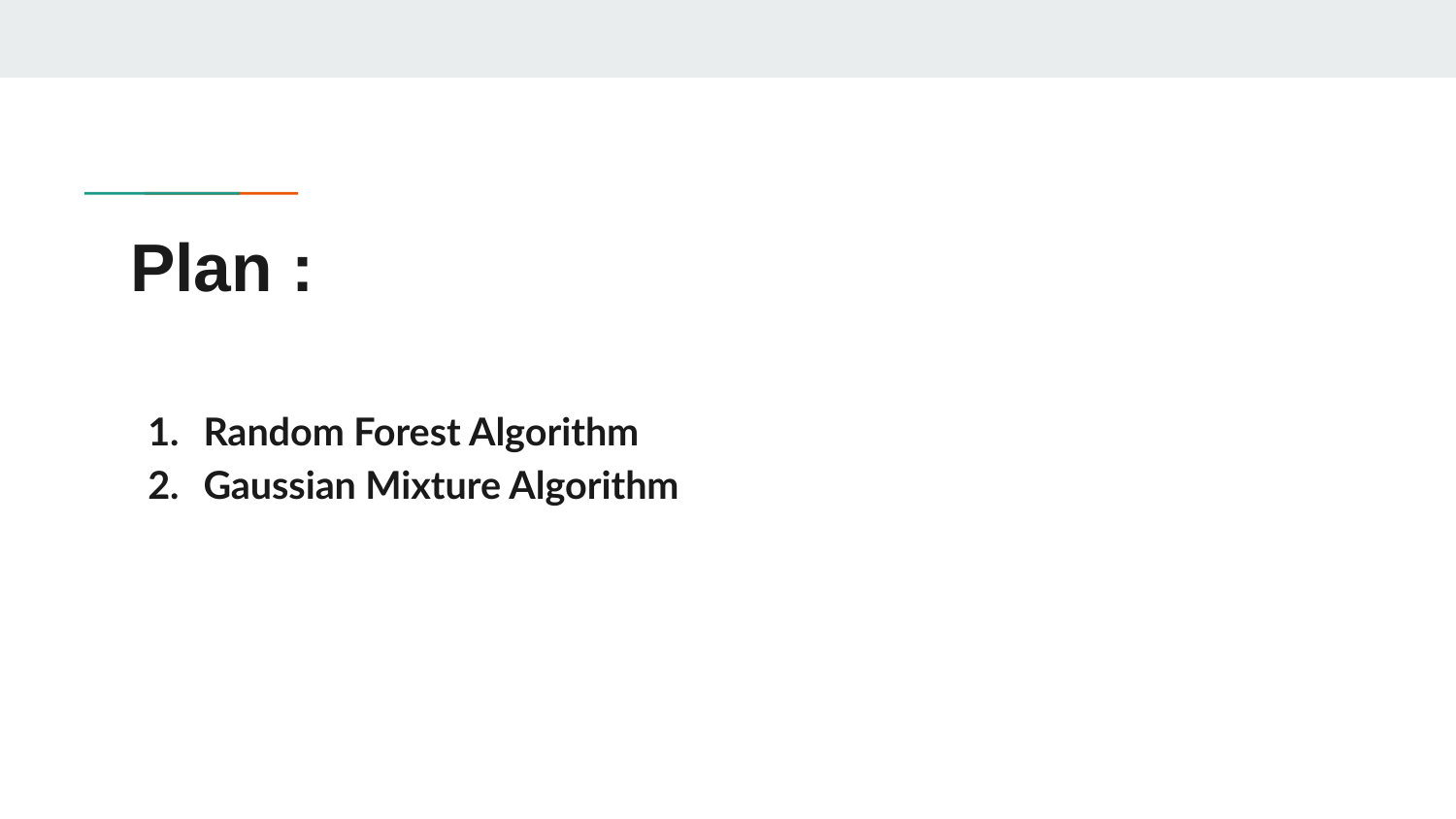

# Plan :

Random Forest Algorithm
Gaussian Mixture Algorithm